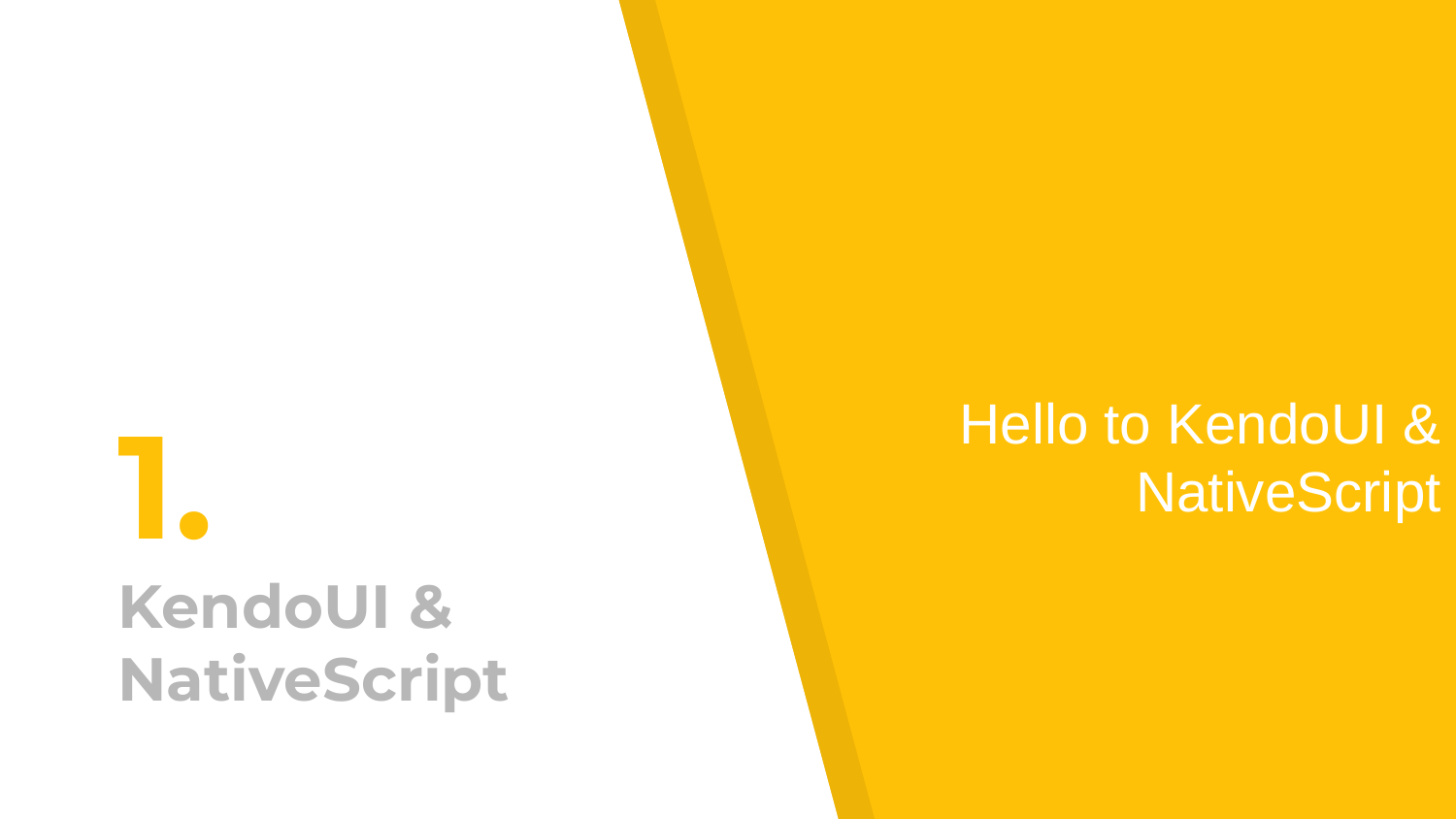

# 1.
KendoUI & NativeScript
Hello to KendoUI & NativeScript